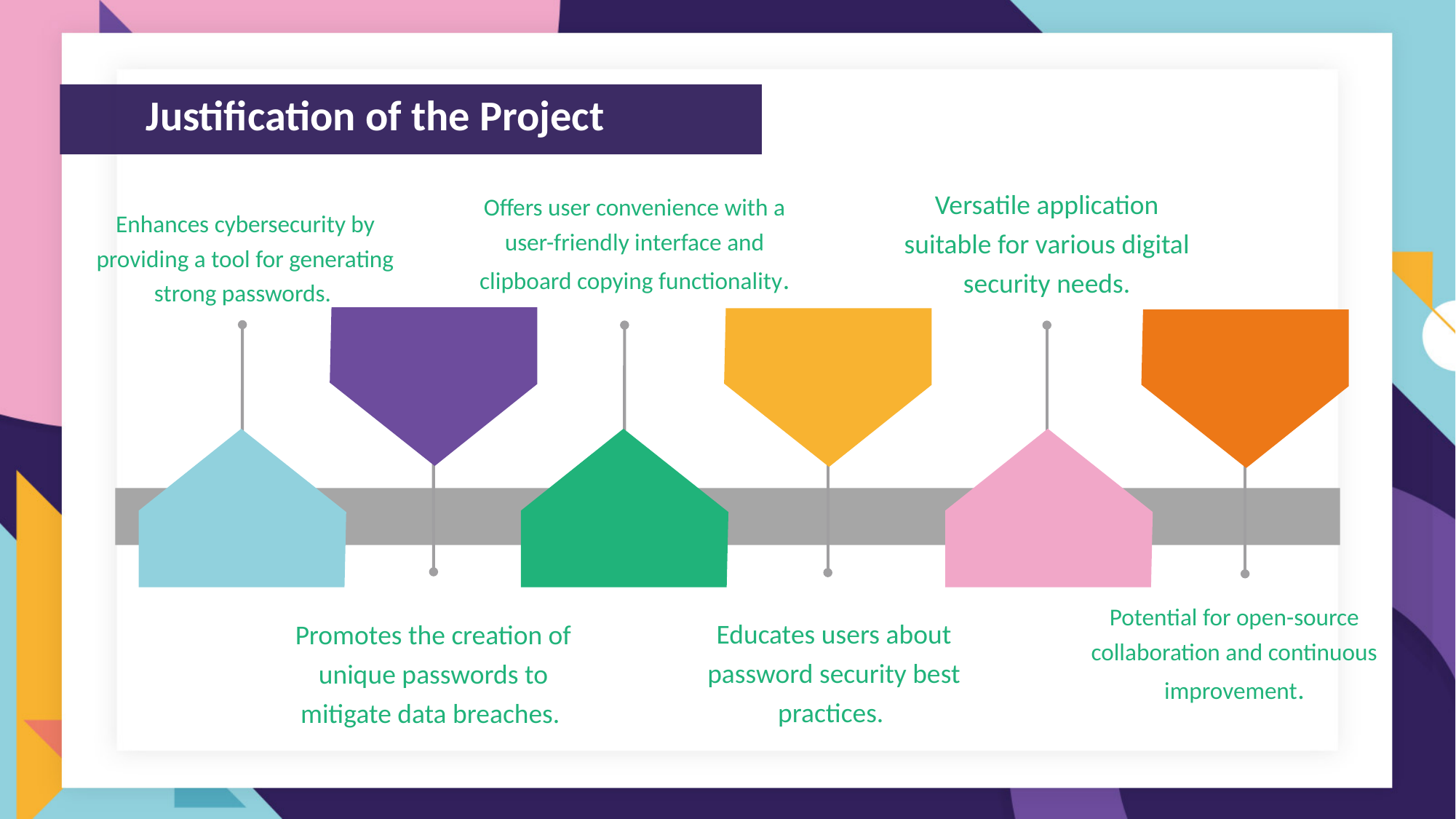

Justification of the Project

Offers user convenience with a user-friendly interface and clipboard copying functionality.

Versatile application suitable for various digital security needs.

Enhances cybersecurity by providing a tool for generating strong passwords.

Promotes the creation of unique passwords to mitigate data breaches.

Educates users about password security best practices.

Potential for open-source collaboration and continuous improvement.